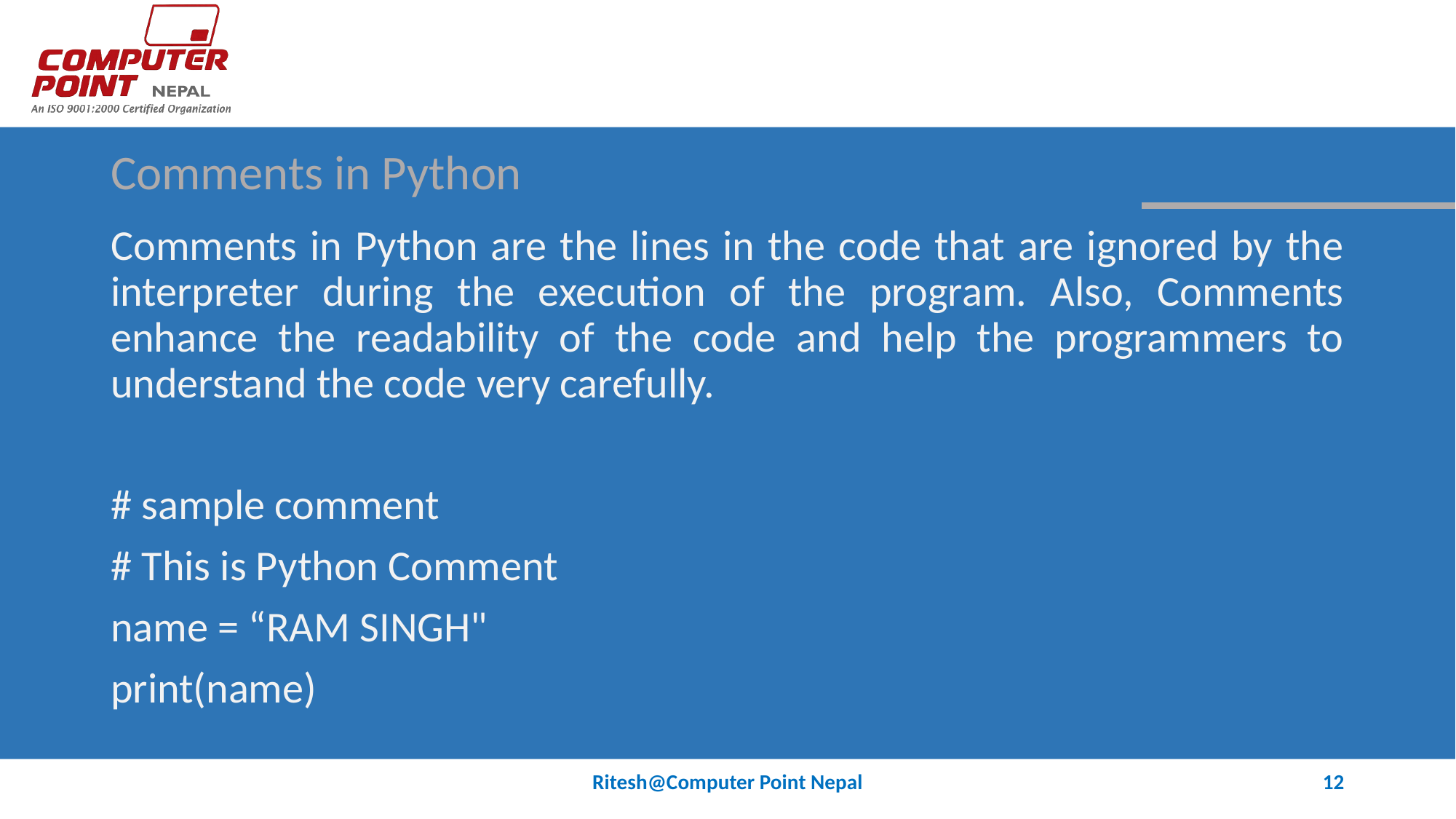

# Comments in Python
Comments in Python are the lines in the code that are ignored by the interpreter during the execution of the program. Also, Comments enhance the readability of the code and help the programmers to understand the code very carefully.

# sample comment
# This is Python Comment
name = “RAM SINGH"
print(name)

Ritesh@Computer Point Nepal

12